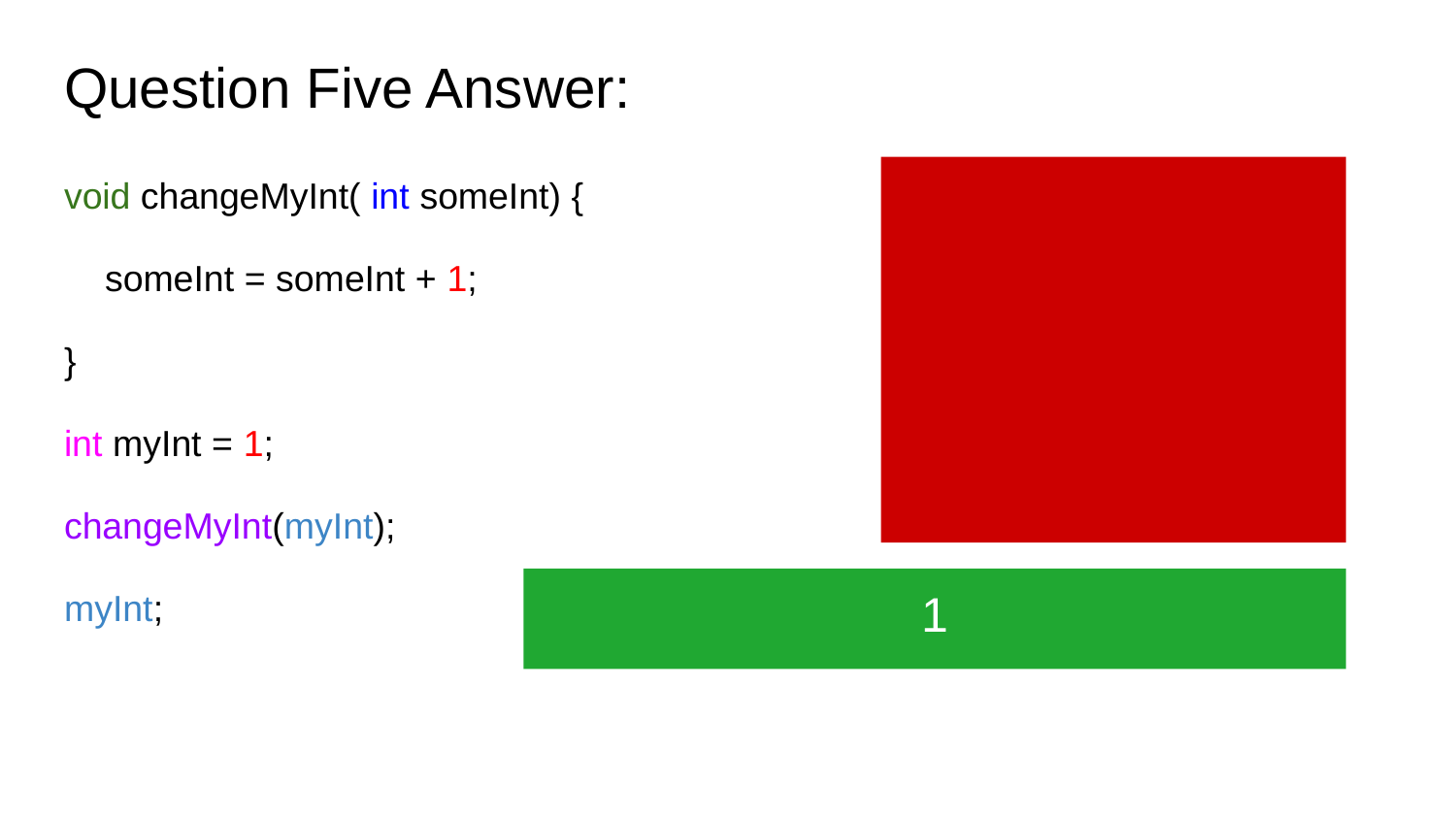

# Question Five Answer:
void changeMyInt( int someInt) {
    someInt = someInt + 1;
}
int myInt = 1;
changeMyInt(myInt);
myInt;

1